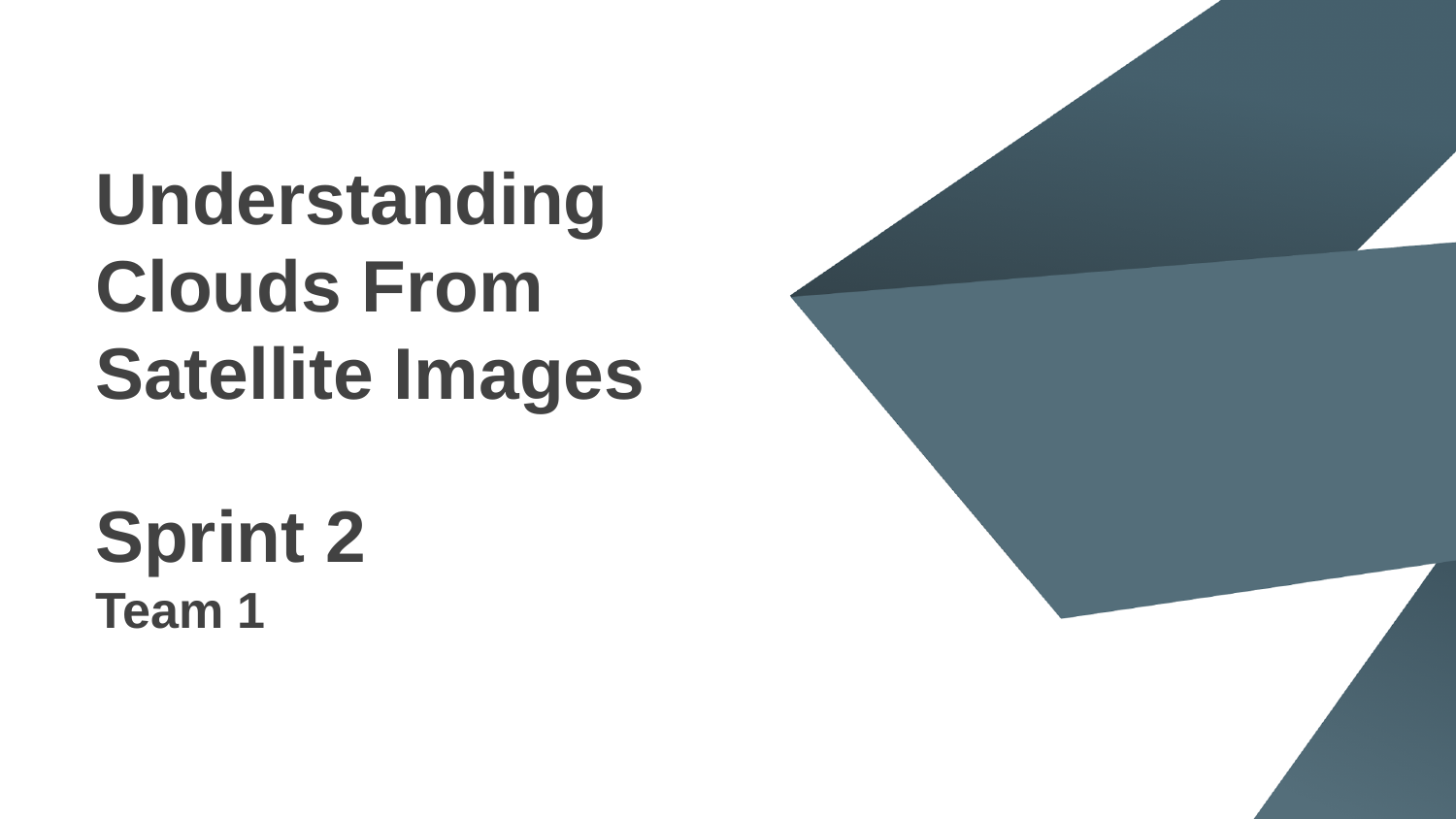

# Understanding Clouds from Satellite Images
Understanding Clouds from Satellite Images
Understanding Clouds from Satellite Images
Understanding Clouds From Satellite Images

Sprint 2
Team 1